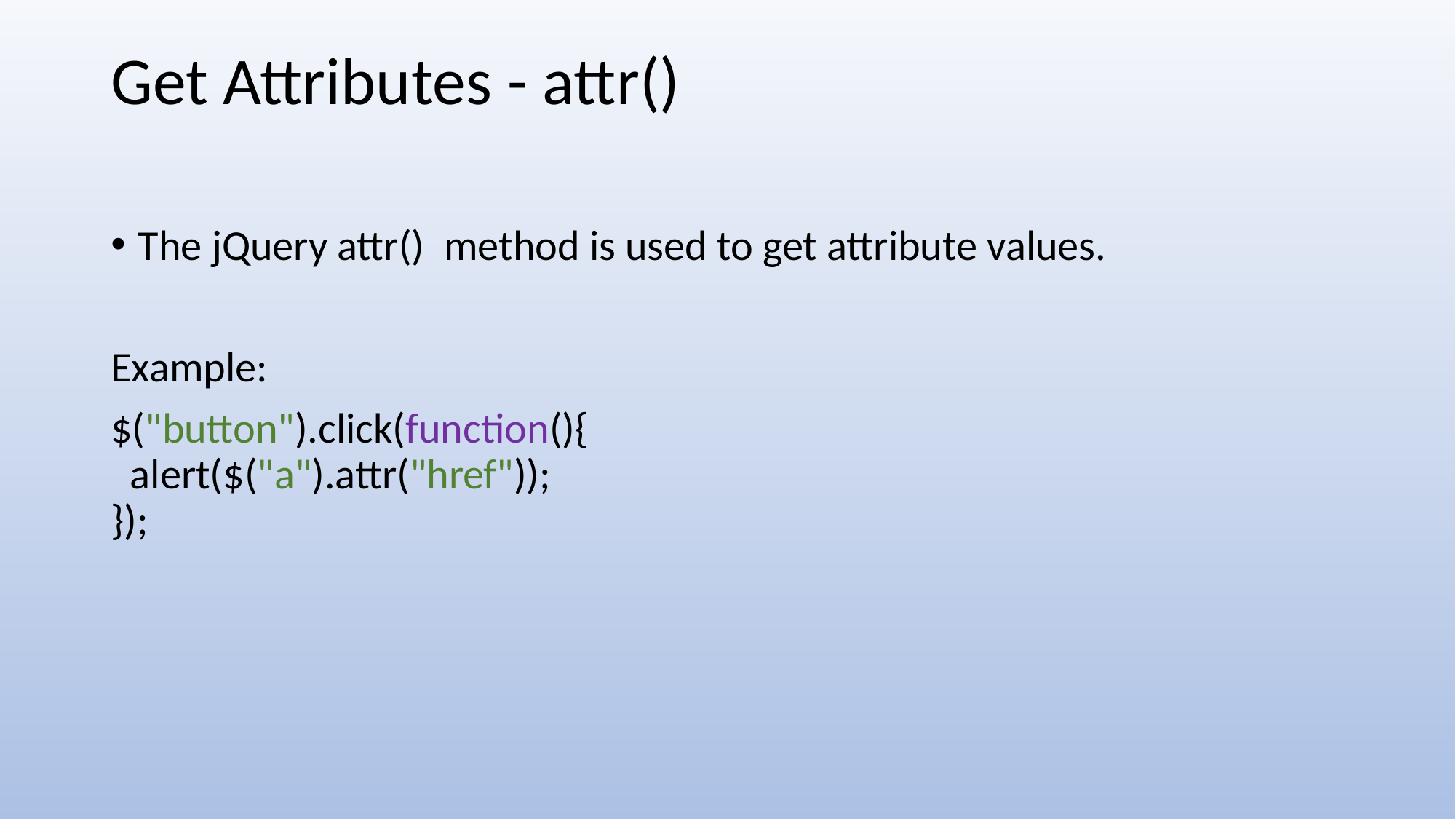

# Get Attributes - attr()
The jQuery attr()  method is used to get attribute values.

Example:
$("button").click(function(){
  alert($("a").attr("href"));
});